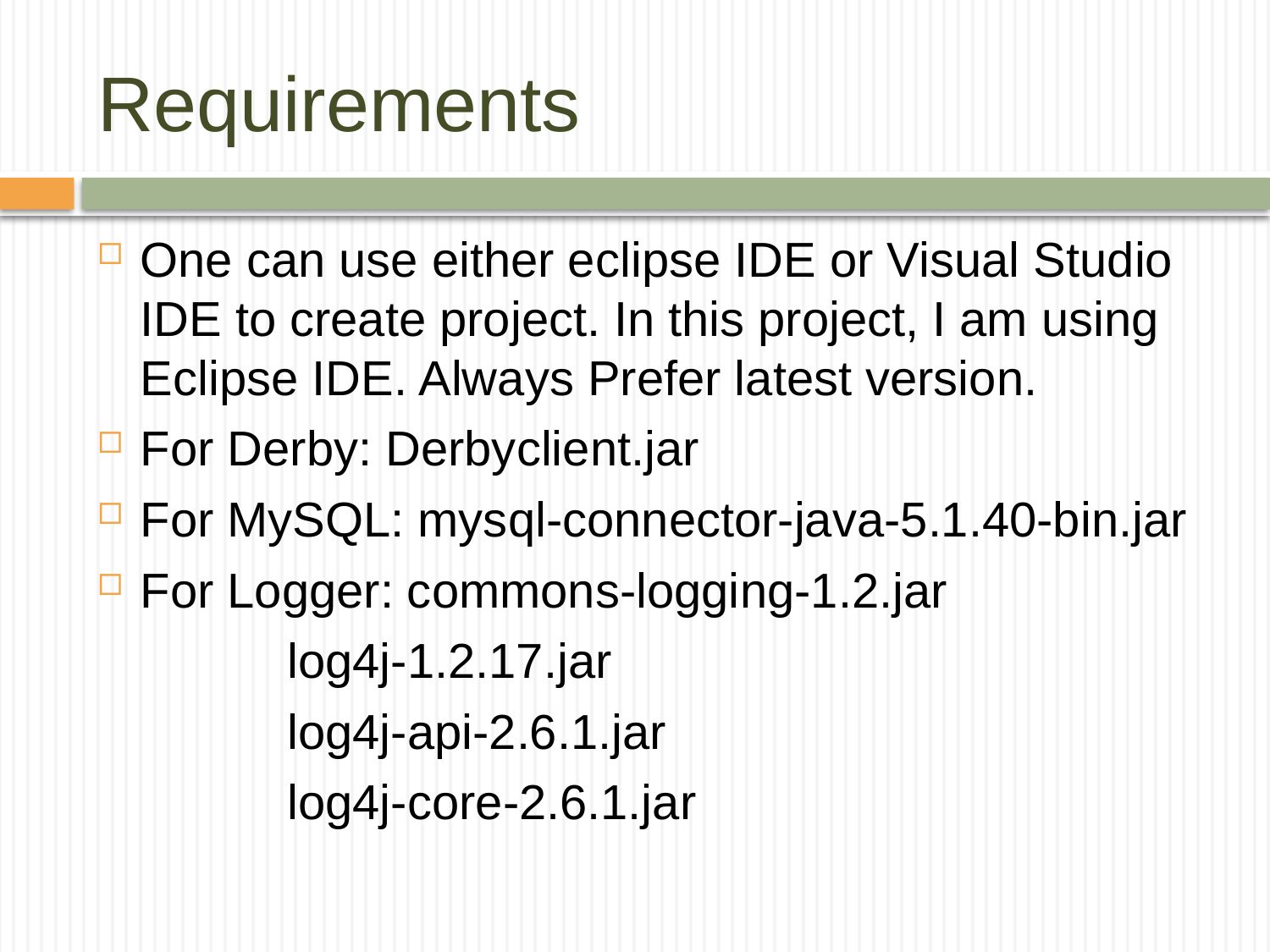

# Requirements
One can use either eclipse IDE or Visual Studio IDE to create project. In this project, I am using Eclipse IDE. Always Prefer latest version.
For Derby: Derbyclient.jar
For MySQL: mysql-connector-java-5.1.40-bin.jar
For Logger: commons-logging-1.2.jar
		     log4j-1.2.17.jar
		     log4j-api-2.6.1.jar
		     log4j-core-2.6.1.jar